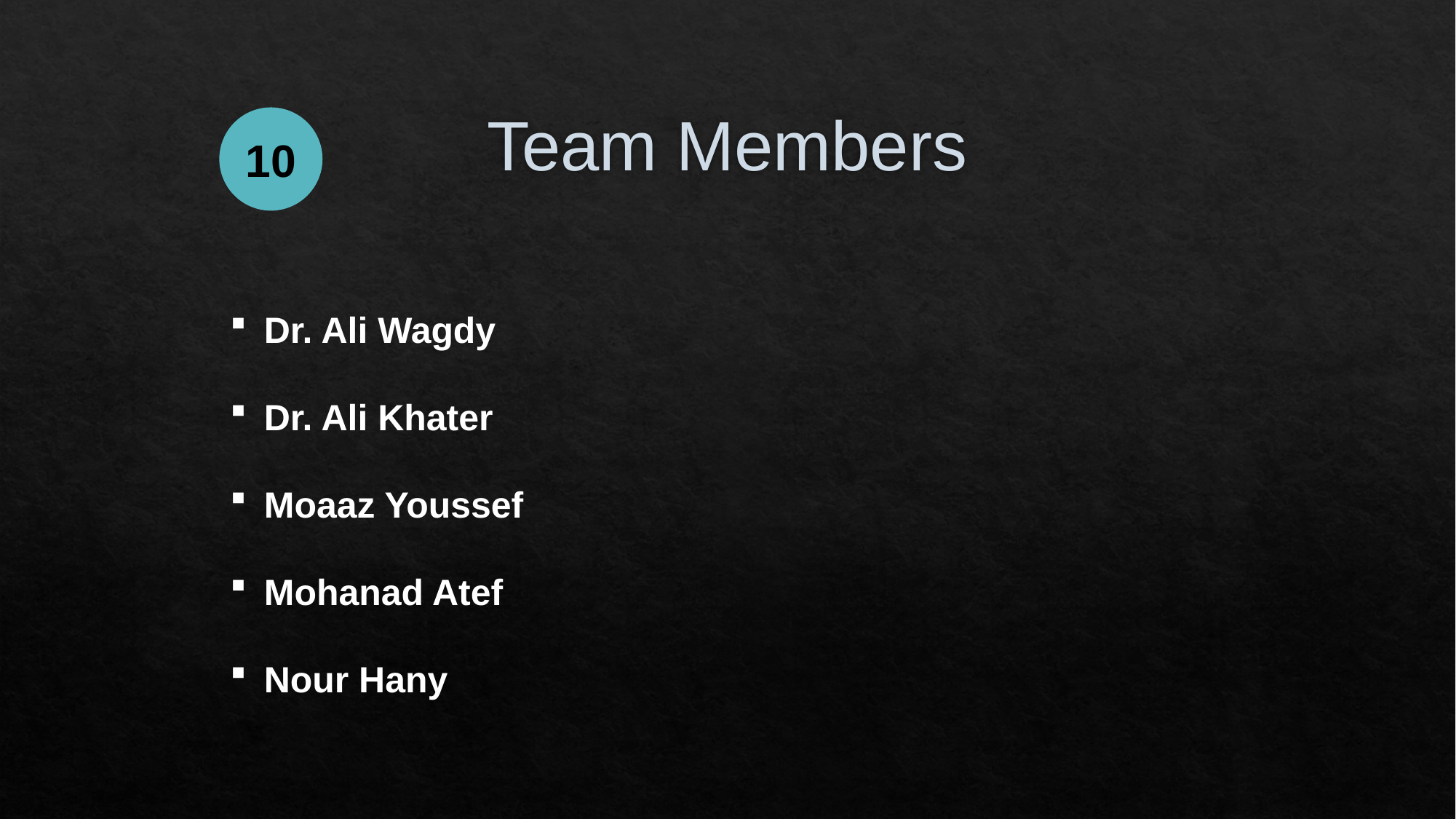

# Team Members

10
Dr. Ali Wagdy
Dr. Ali Khater
Moaaz Youssef
Mohanad Atef
Nour Hany